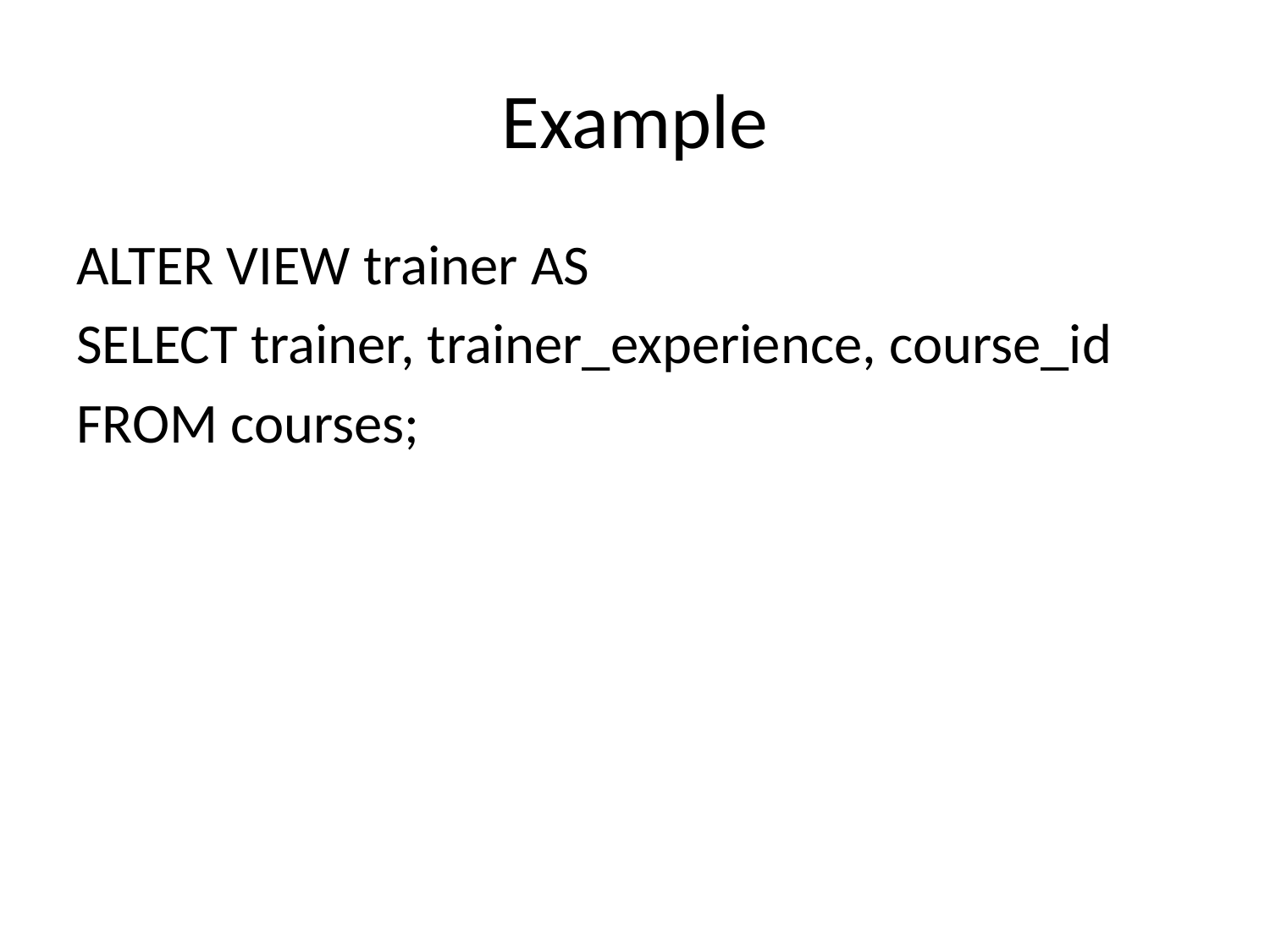

# Example
ALTER VIEW trainer AS
SELECT trainer, trainer_experience, course_id
FROM courses;